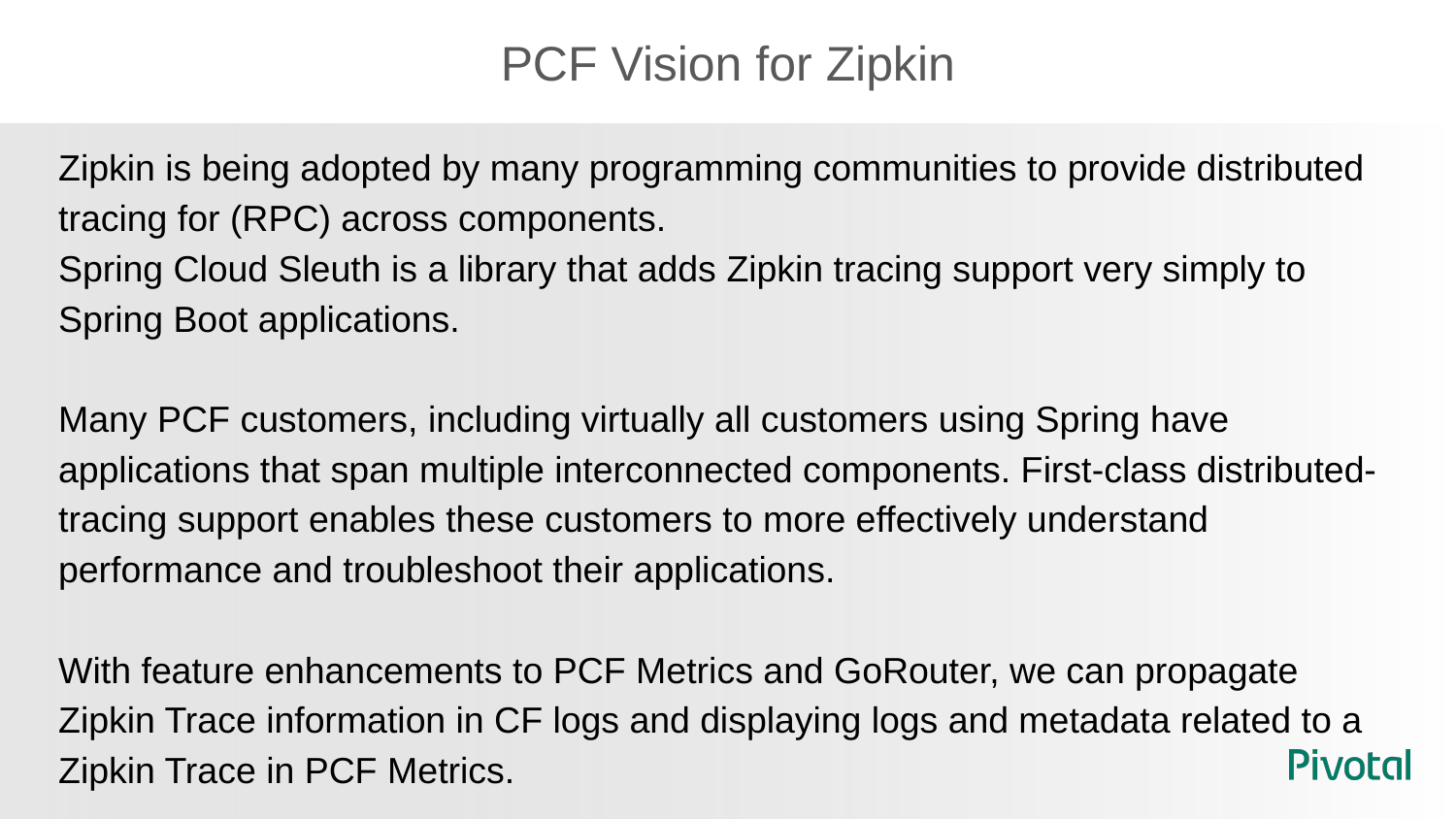

# PCF Vision for Zipkin
Zipkin is being adopted by many programming communities to provide distributed tracing for (RPC) across components.
Spring Cloud Sleuth is a library that adds Zipkin tracing support very simply to Spring Boot applications.

Many PCF customers, including virtually all customers using Spring have applications that span multiple interconnected components. First-class distributed-tracing support enables these customers to more effectively understand performance and troubleshoot their applications.

With feature enhancements to PCF Metrics and GoRouter, we can propagate Zipkin Trace information in CF logs and displaying logs and metadata related to a Zipkin Trace in PCF Metrics.